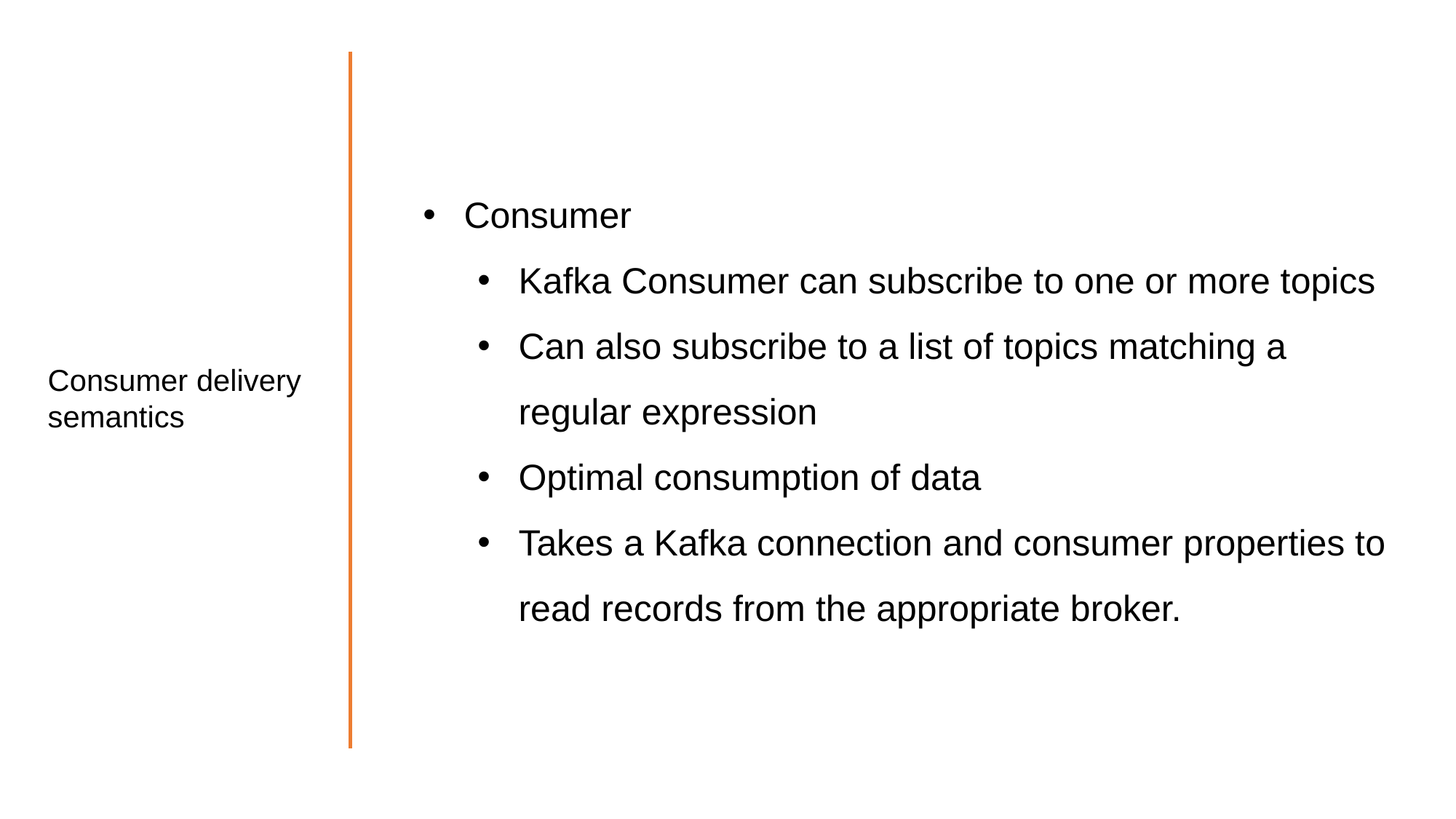

Consumer
Kafka Consumer can subscribe to one or more topics
Can also subscribe to a list of topics matching a regular expression
Optimal consumption of data
Takes a Kafka connection and consumer properties to read records from the appropriate broker.
Consumer delivery semantics